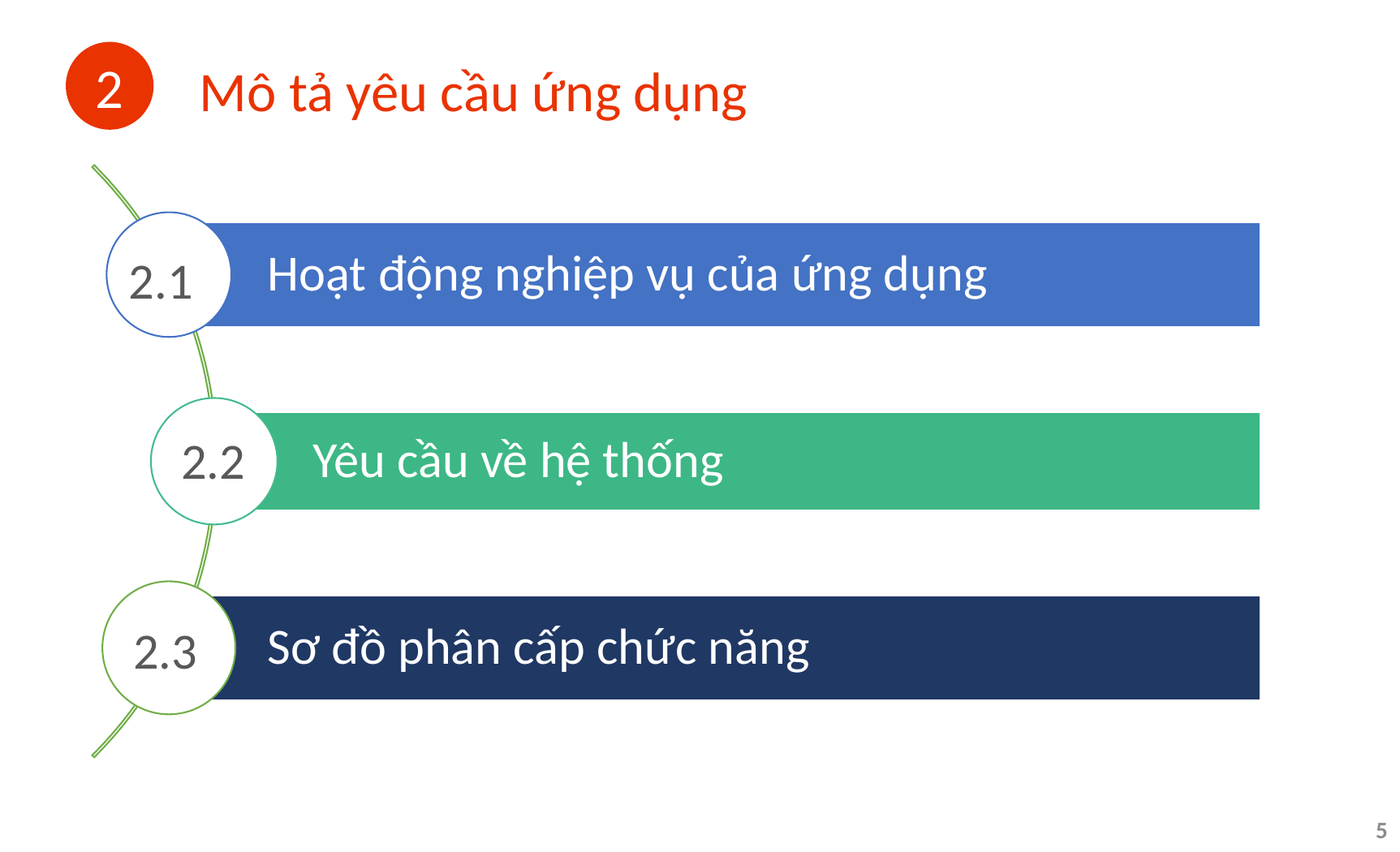

2
Mô tả yêu cầu ứng dụng
Hoạt động nghiệp vụ của ứng dụng
Yêu cầu về hệ thống
Sơ đồ phân cấp chức năng
2.1
2.2
2.3
5